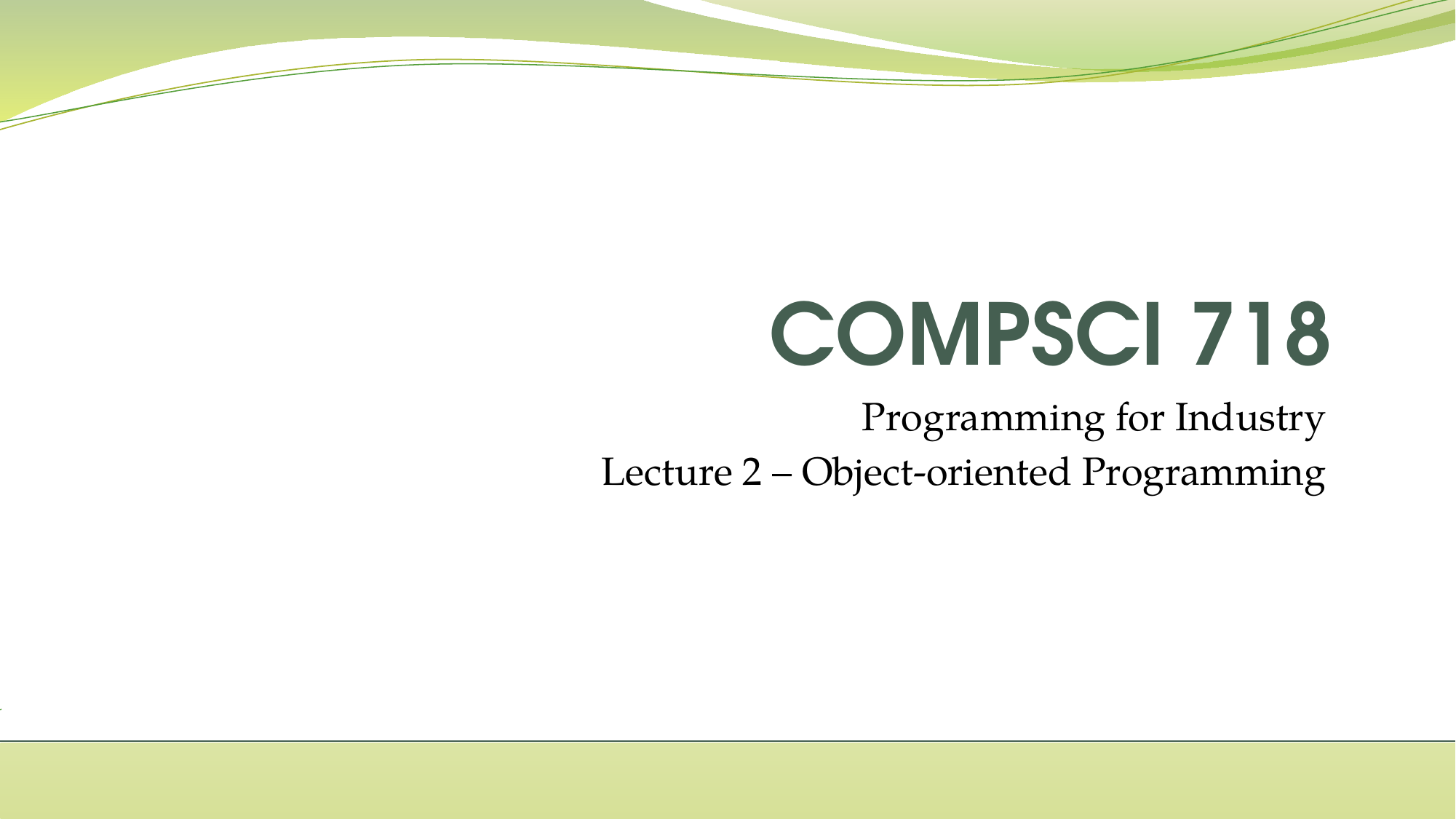

# COMPSCI 718
Programming for Industry
Lecture 2 – Object-oriented Programming